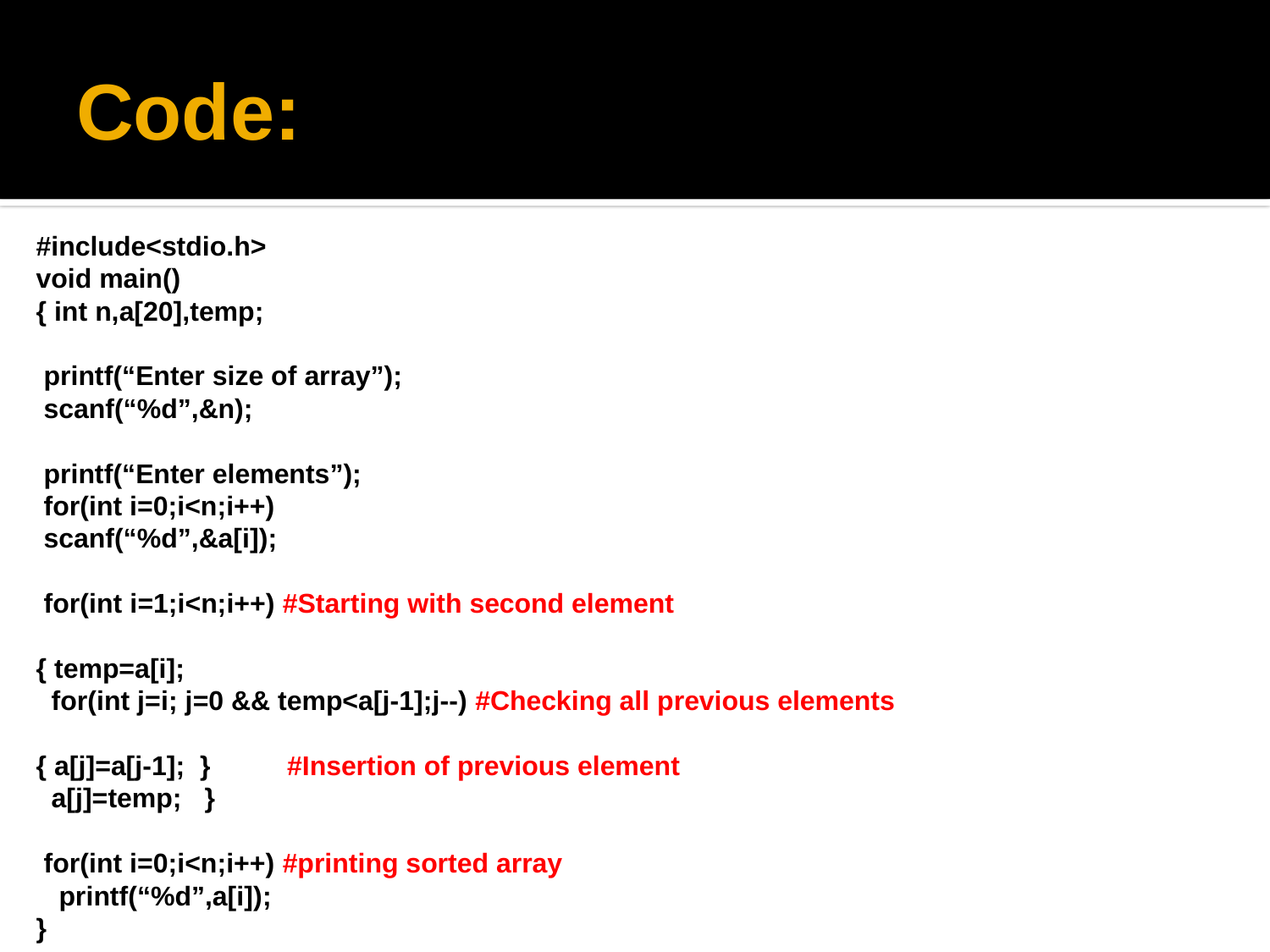

# Code:
#include<stdio.h>
void main()
{ int n,a[20],temp;

 printf(“Enter size of array”);
 scanf(“%d”,&n);

 printf(“Enter elements”);
 for(int i=0;i<n;i++)
 scanf(“%d”,&a[i]);

 for(int i=1;i<n;i++) #Starting with second element

{ temp=a[i];
  for(int j=i; j=0 && temp<a[j-1];j--) #Checking all previous elements

{ a[j]=a[j-1];  }          #Insertion of previous element
  a[j]=temp;   }

 for(int i=0;i<n;i++) #printing sorted array
   printf(“%d”,a[i]);
}